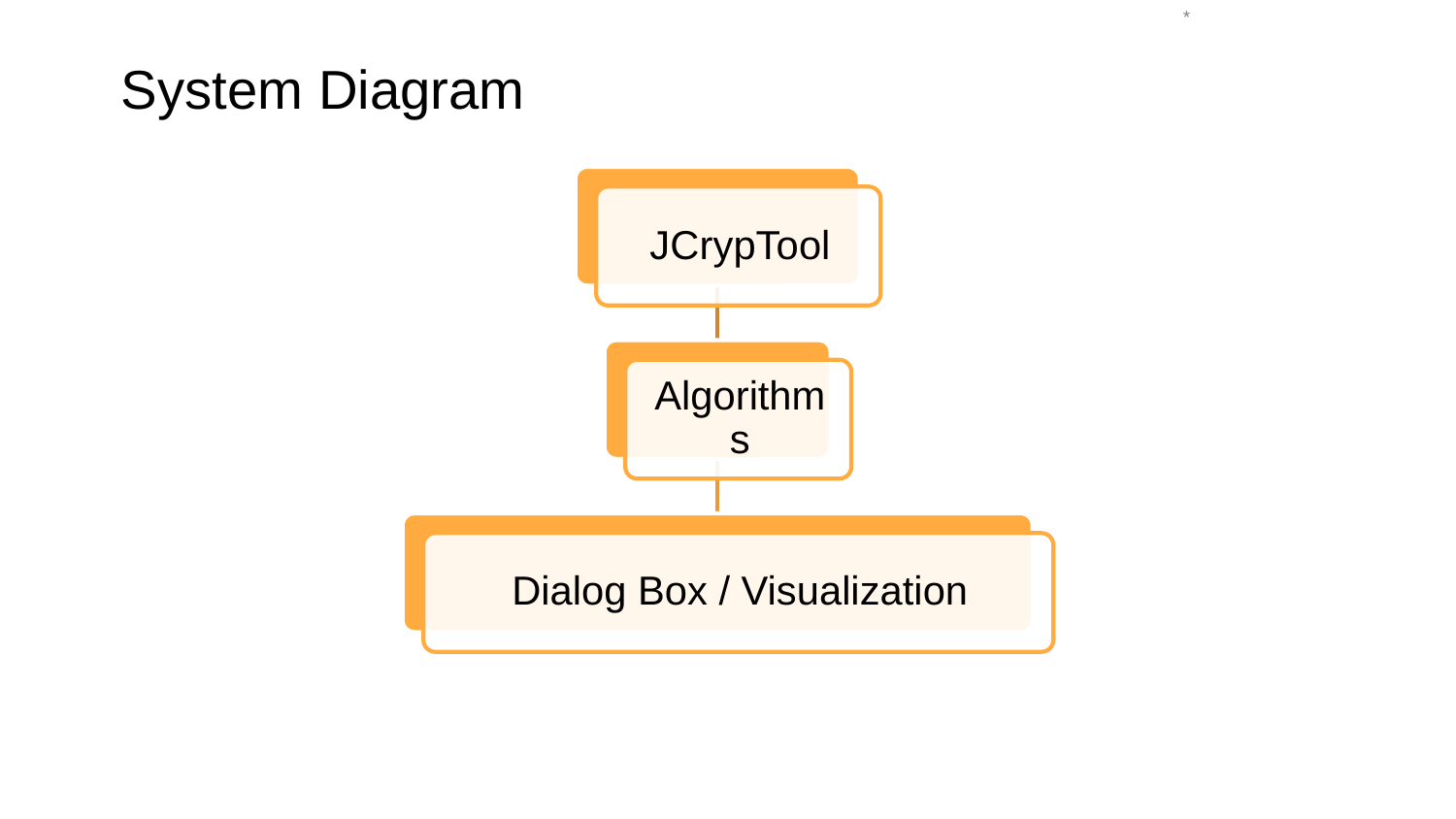

*
# System Diagram
JCrypTool
Algorithms
Dialog Box / Visualization